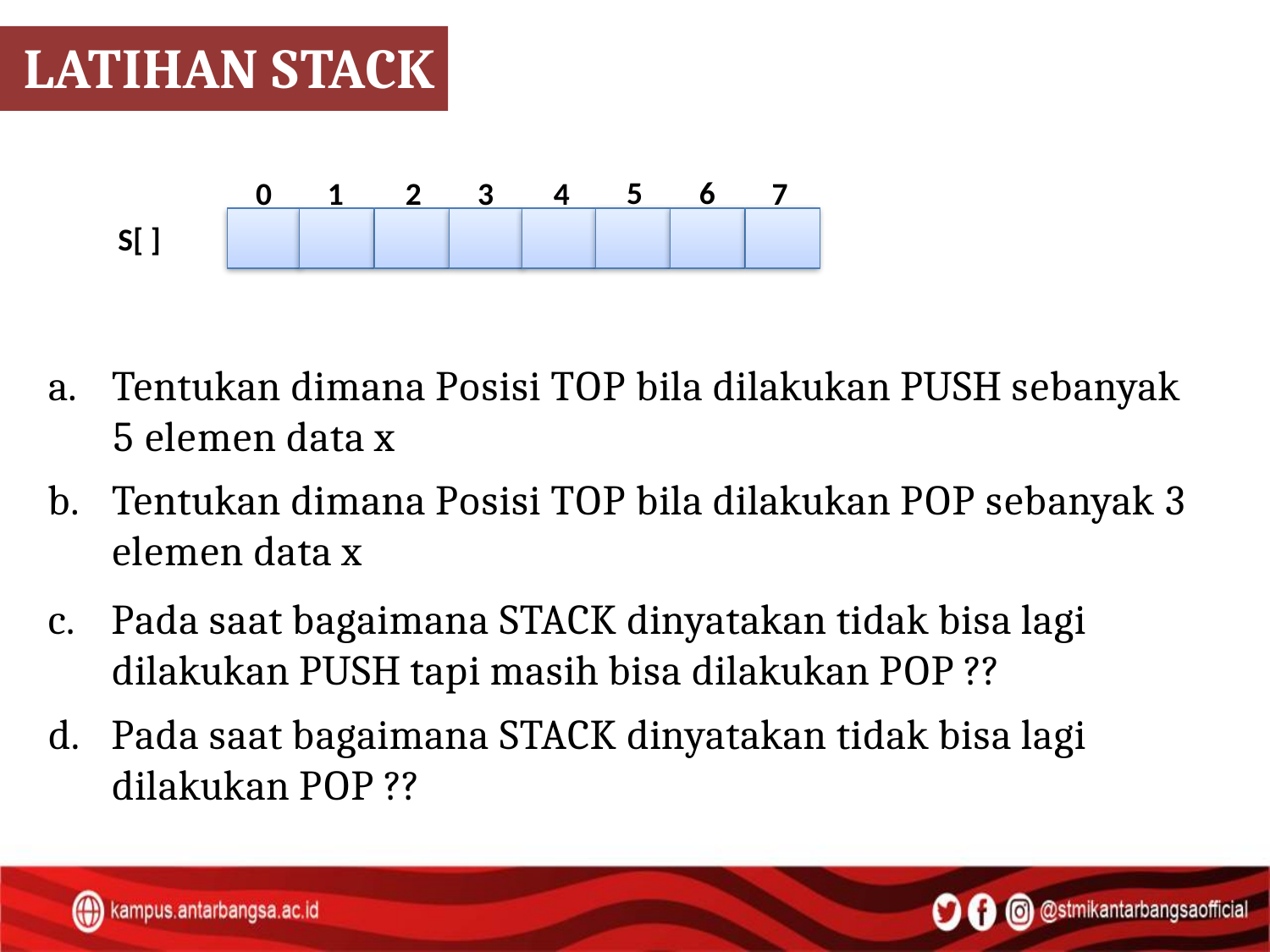

LATIHAN STACK
5
6
7
0
1
2
3
4

S[ ]
Tentukan dimana Posisi TOP bila dilakukan PUSH sebanyak 5 elemen data x
Tentukan dimana Posisi TOP bila dilakukan POP sebanyak 3 elemen data x
Pada saat bagaimana STACK dinyatakan tidak bisa lagi dilakukan PUSH tapi masih bisa dilakukan POP ??
Pada saat bagaimana STACK dinyatakan tidak bisa lagi dilakukan POP ??